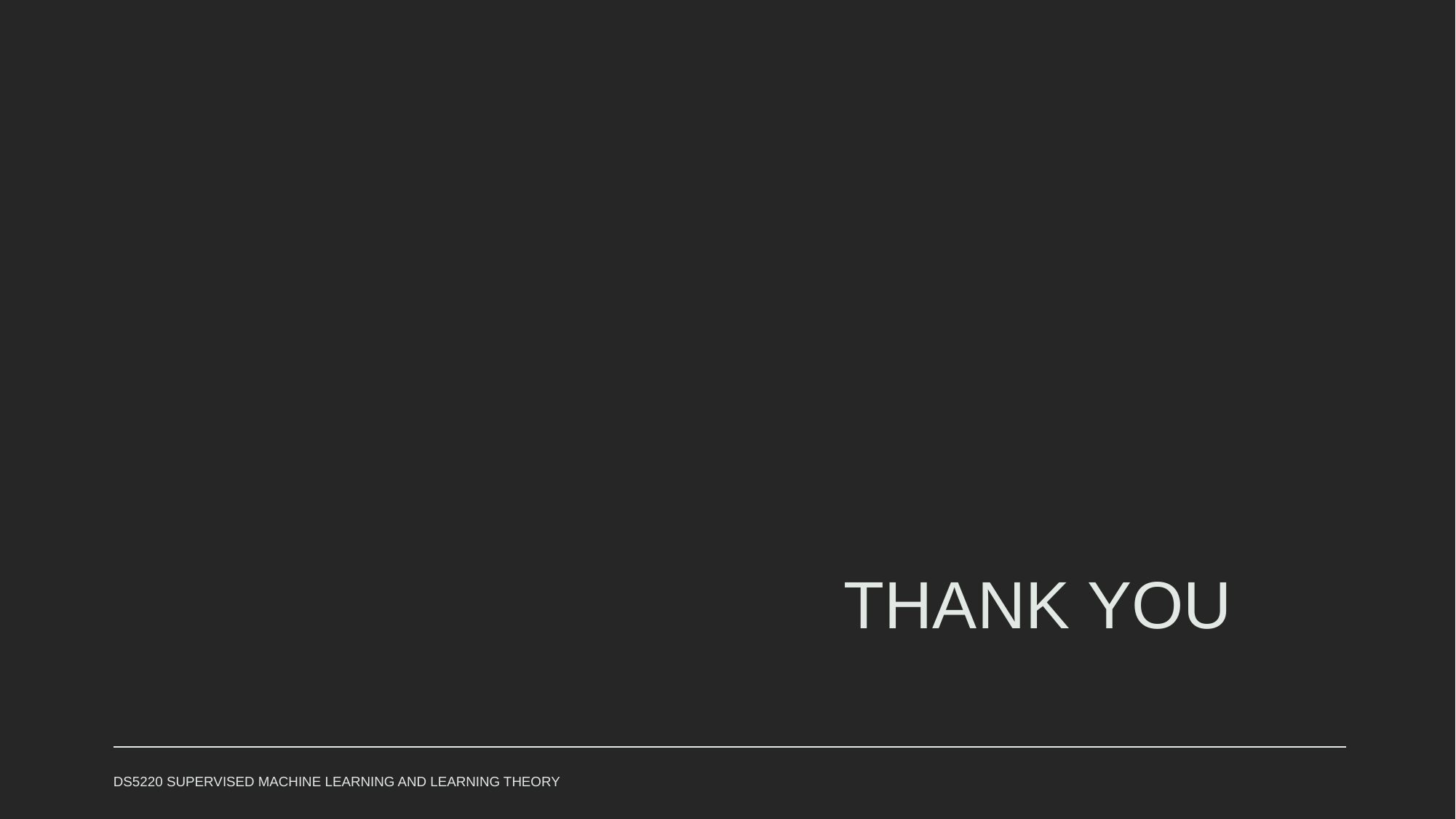

# THANK YOU
DS5220 SUPERVISED MACHINE LEARNING AND LEARNING THEORY